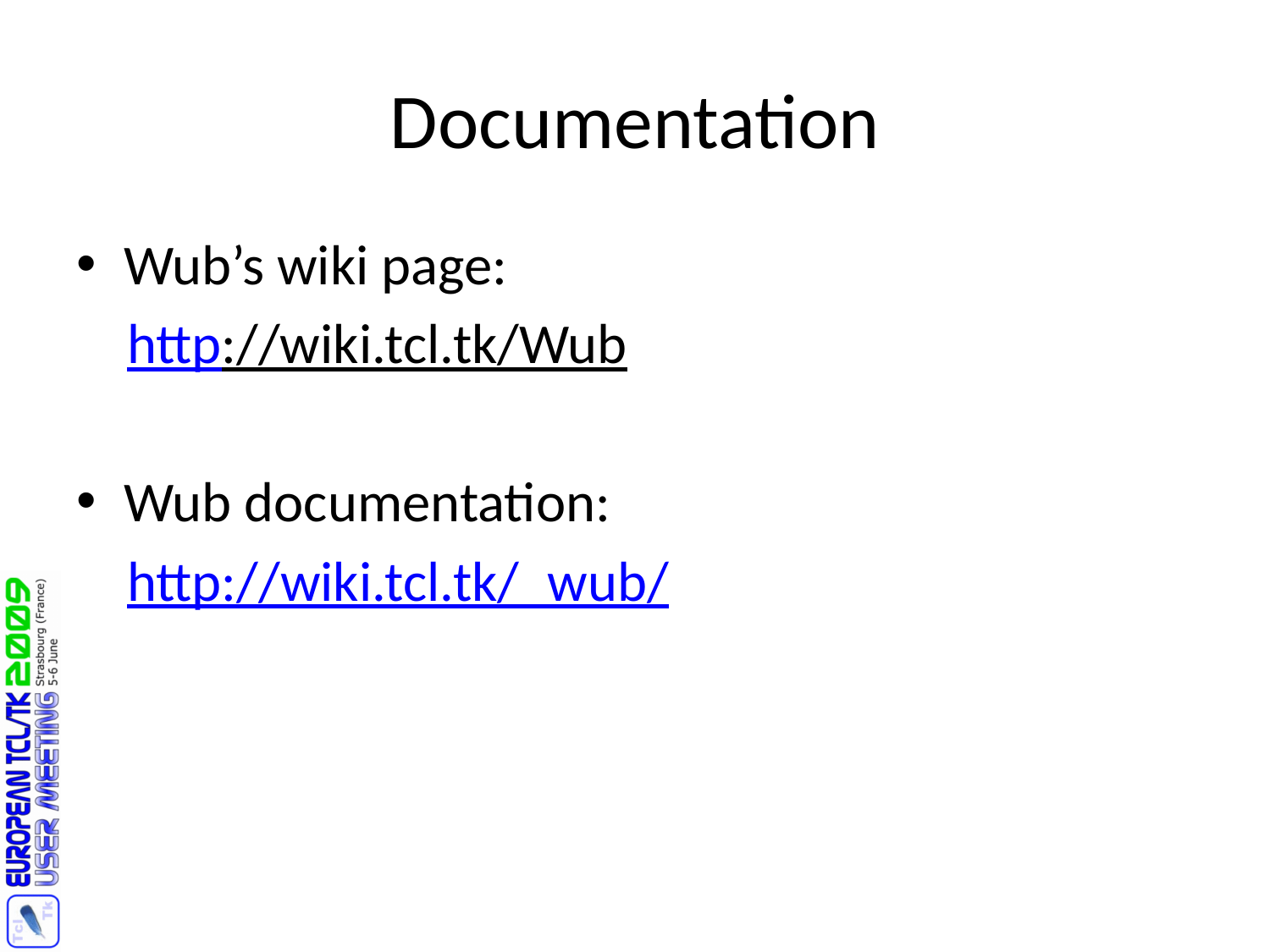

# Documentation
Wub’s wiki page:
    http://wiki.tcl.tk/Wub

Wub documentation:
    http://wiki.tcl.tk/_wub/